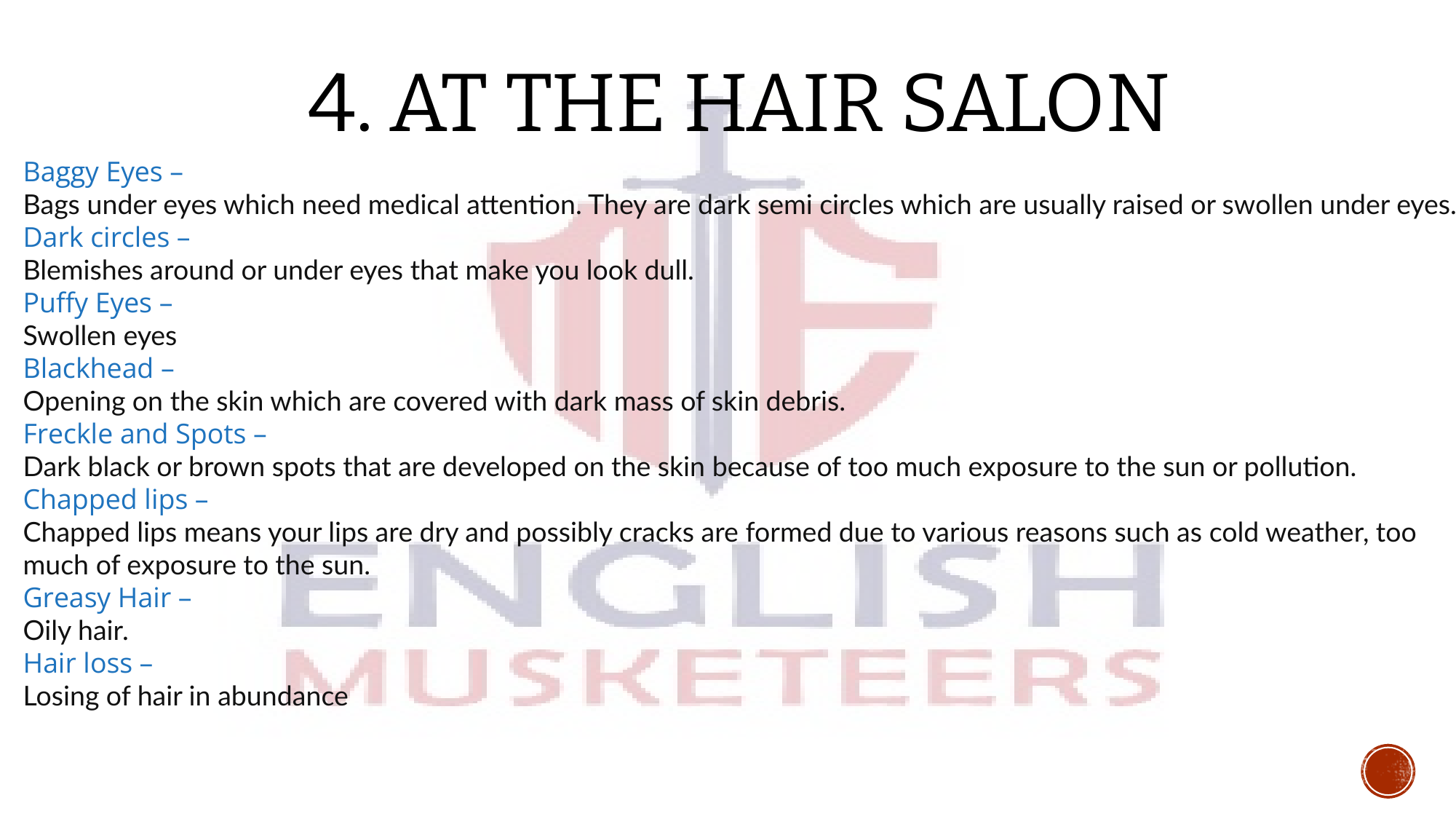

# 4. At the Hair Salon
Baggy Eyes –
Bags under eyes which need medical attention. They are dark semi circles which are usually raised or swollen under eyes.
Dark circles –
Blemishes around or under eyes that make you look dull.
Puffy Eyes –
Swollen eyes
Blackhead –
Opening on the skin which are covered with dark mass of skin debris.
Freckle and Spots –
Dark black or brown spots that are developed on the skin because of too much exposure to the sun or pollution.
Chapped lips –
Chapped lips means your lips are dry and possibly cracks are formed due to various reasons such as cold weather, too much of exposure to the sun.
Greasy Hair –
Oily hair.
Hair loss –
Losing of hair in abundance